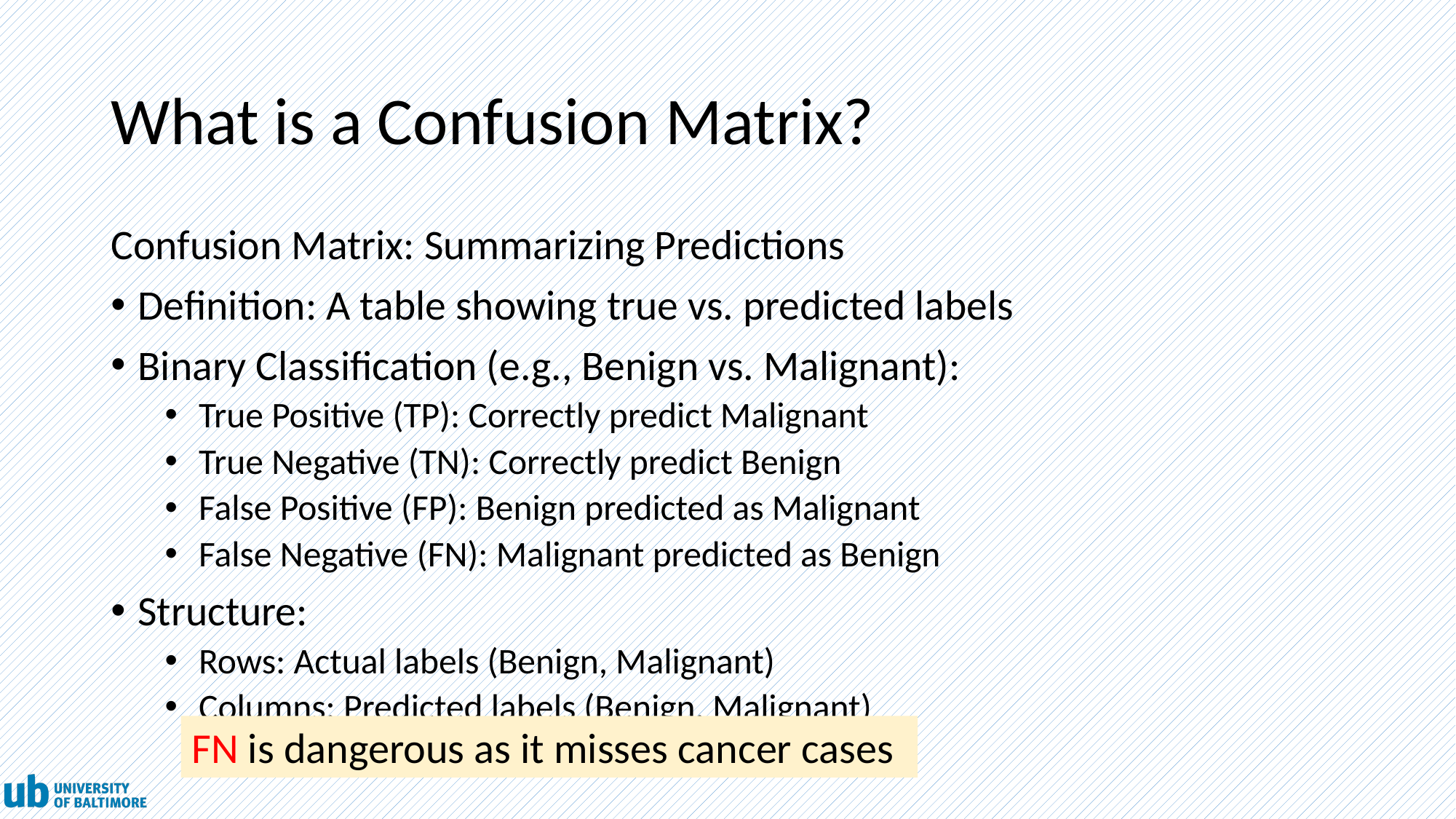

# What is a Confusion Matrix?
Confusion Matrix: Summarizing Predictions
Definition: A table showing true vs. predicted labels
Binary Classification (e.g., Benign vs. Malignant):
True Positive (TP): Correctly predict Malignant
True Negative (TN): Correctly predict Benign
False Positive (FP): Benign predicted as Malignant
False Negative (FN): Malignant predicted as Benign
Structure:
Rows: Actual labels (Benign, Malignant)
Columns: Predicted labels (Benign, Malignant)
FN is dangerous as it misses cancer cases